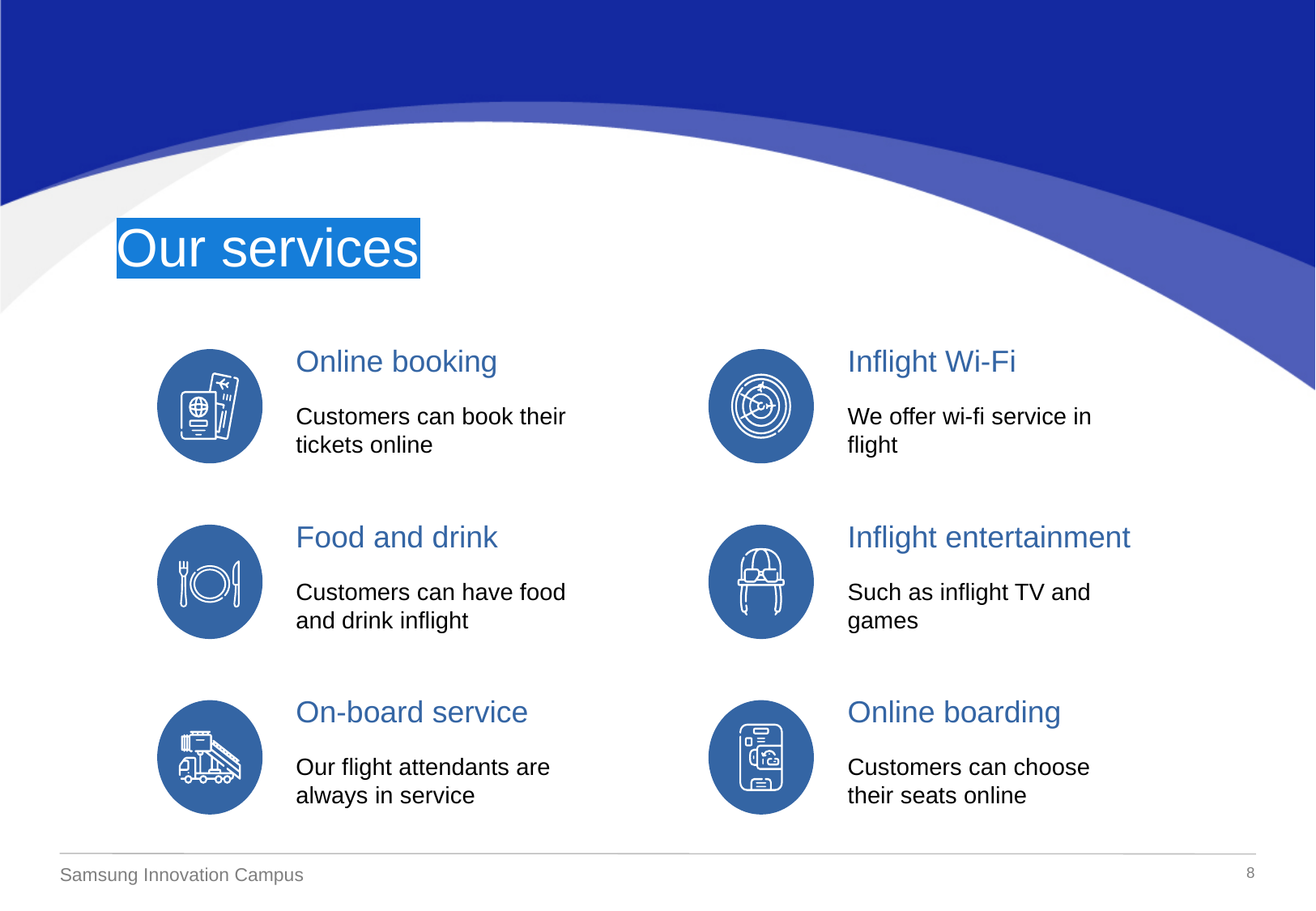

Our services
Online booking
Inflight Wi-Fi

Customers can book their tickets online
We offer wi-fi service in flight
Food and drink
Inflight entertainment

Customers can have food and drink inflight
Such as inflight TV and games
On-board service
Online boarding

Our flight attendants are always in service
Customers can choose their seats online